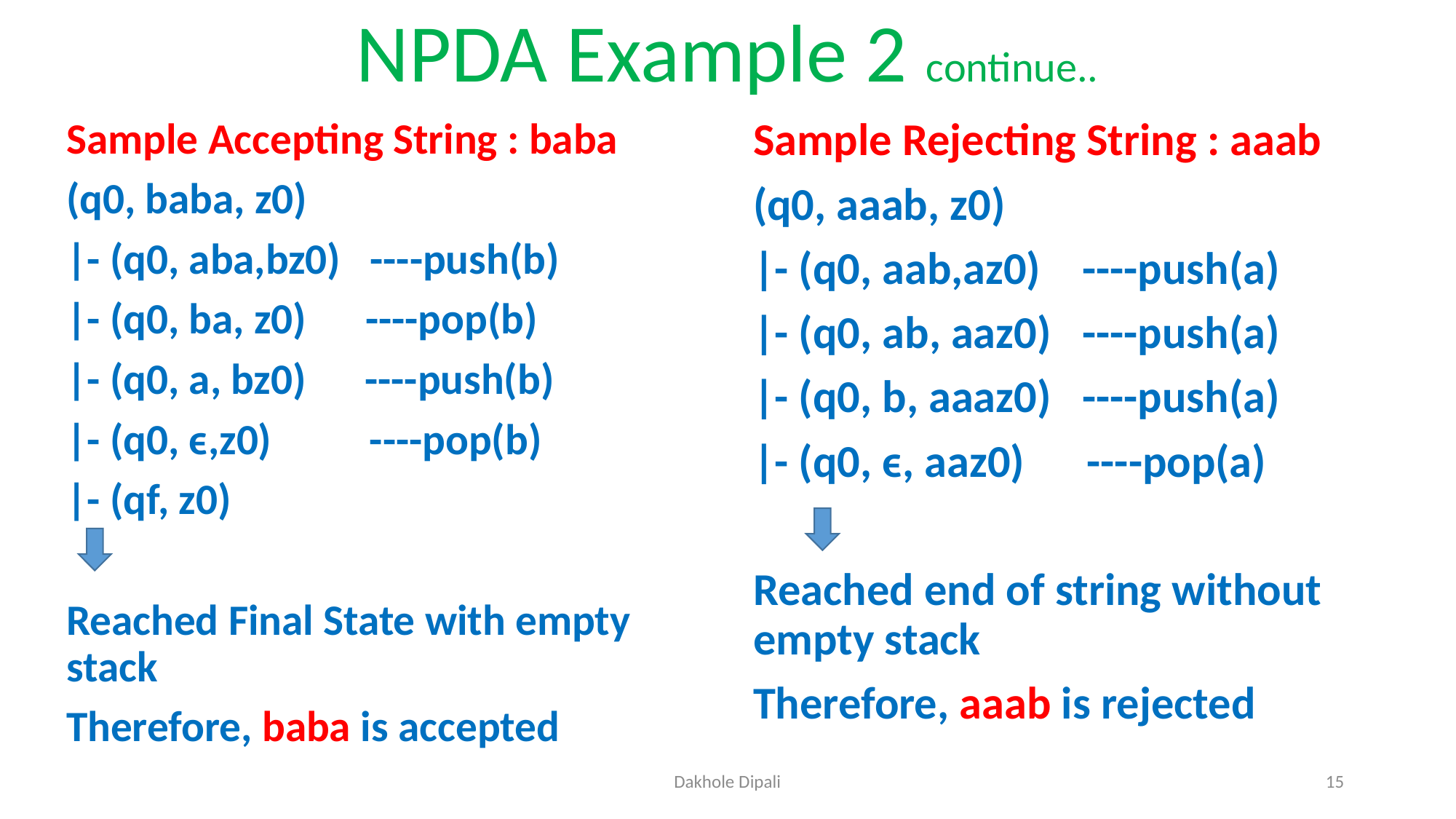

# NPDA Example 2 continue..
Sample Accepting String : baba
(q0, baba, z0)
|- (q0, aba,bz0)   ----push(b)
|- (q0, ba, z0)      ----pop(b)
|- (q0, a, bz0)      ----push(b)
|- (q0, ϵ,z0)          ----pop(b)
|- (qf, z0)

Reached Final State with empty stack
Therefore, baba is accepted

Sample Rejecting String : aaab
(q0, aaab, z0)
|- (q0, aab,az0)    ----push(a)
|- (q0, ab, aaz0)   ----push(a)
|- (q0, b, aaaz0)   ----push(a)
|- (q0, ϵ, aaz0)      ----pop(a)

Reached end of string without empty stack
Therefore, aaab is rejected

Dakhole Dipali
15